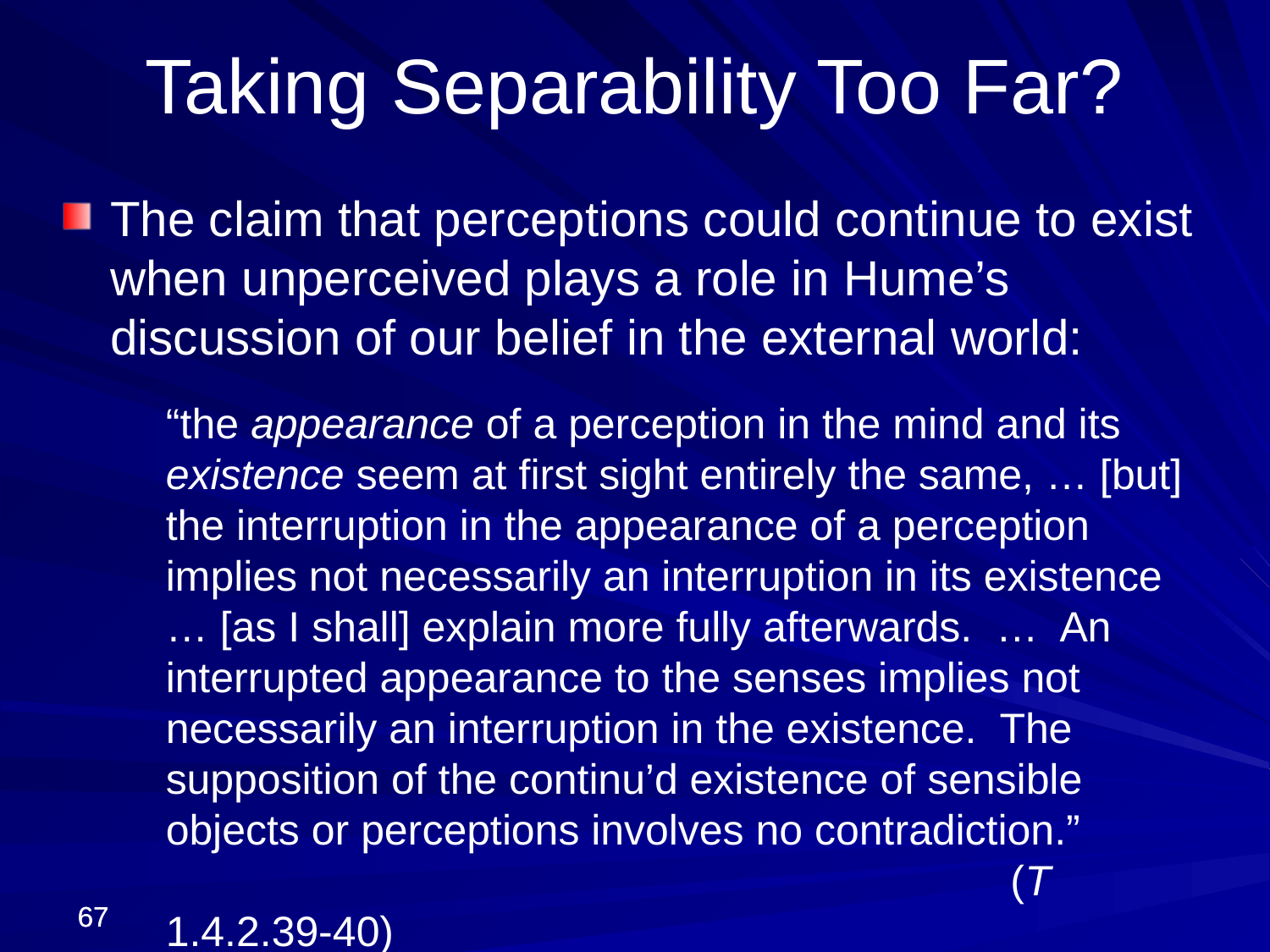

Taking Separability Too Far?
The claim that perceptions could continue to exist when unperceived plays a role in Hume’s discussion of our belief in the external world:
	“the appearance of a perception in the mind and its existence seem at first sight entirely the same, … [but] the interruption in the appearance of a perception implies not necessarily an interruption in its existence … [as I shall] explain more fully afterwards.  …  An interrupted appearance to the senses implies not necessarily an interruption in the existence.  The supposition of the continu’d existence of sensible objects or perceptions involves no contradiction.”
						       (T 1.4.2.39-40)
67
67